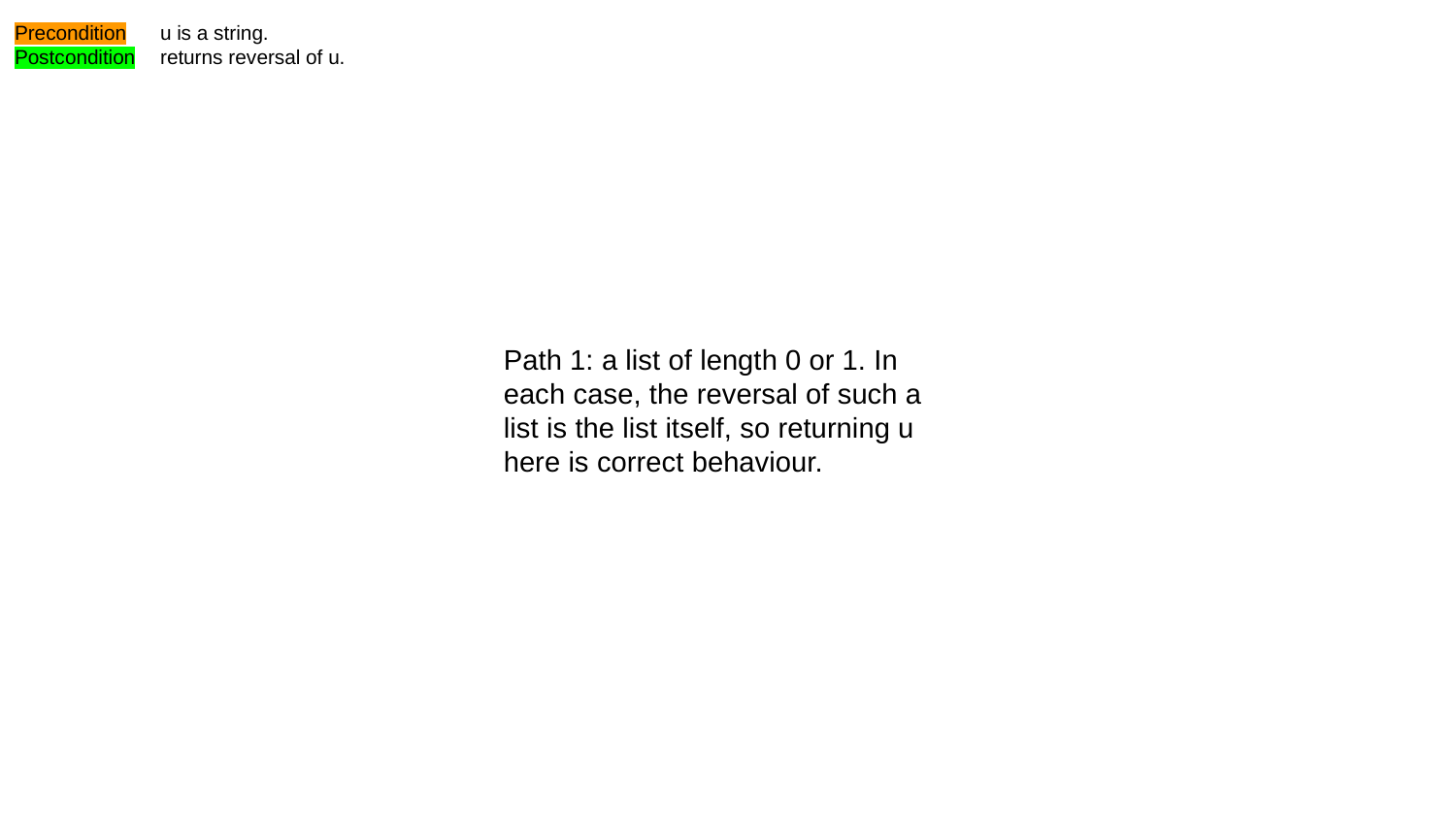

Precondition	u is a string.
Postcondition	returns reversal of u.
Path 1: a list of length 0 or 1. In each case, the reversal of such a list is the list itself, so returning u here is correct behaviour.